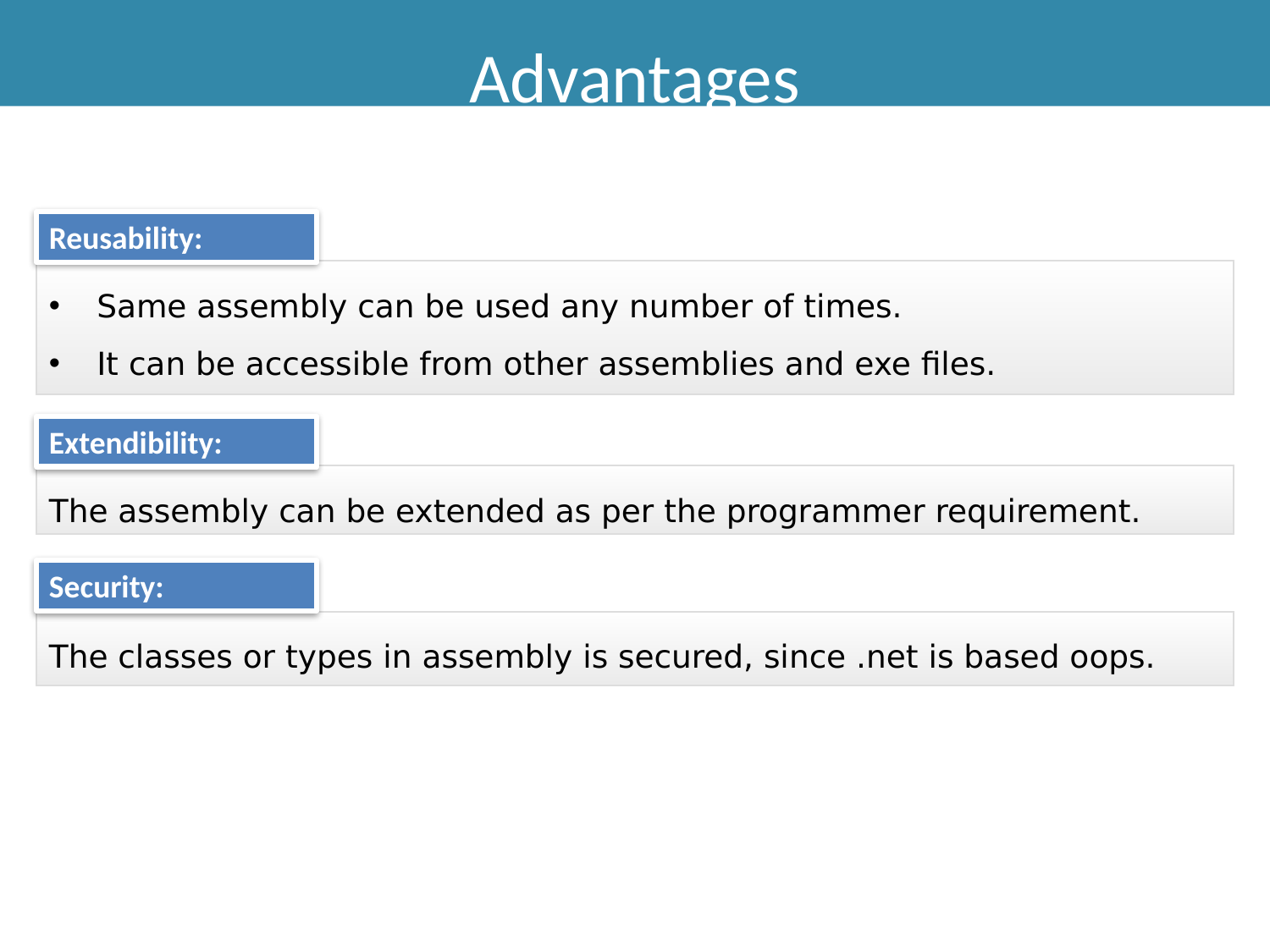

Advantages
Reusability:
Same assembly can be used any number of times.
It can be accessible from other assemblies and exe files.
Extendibility:
The assembly can be extended as per the programmer requirement.
Security:
The classes or types in assembly is secured, since .net is based oops.